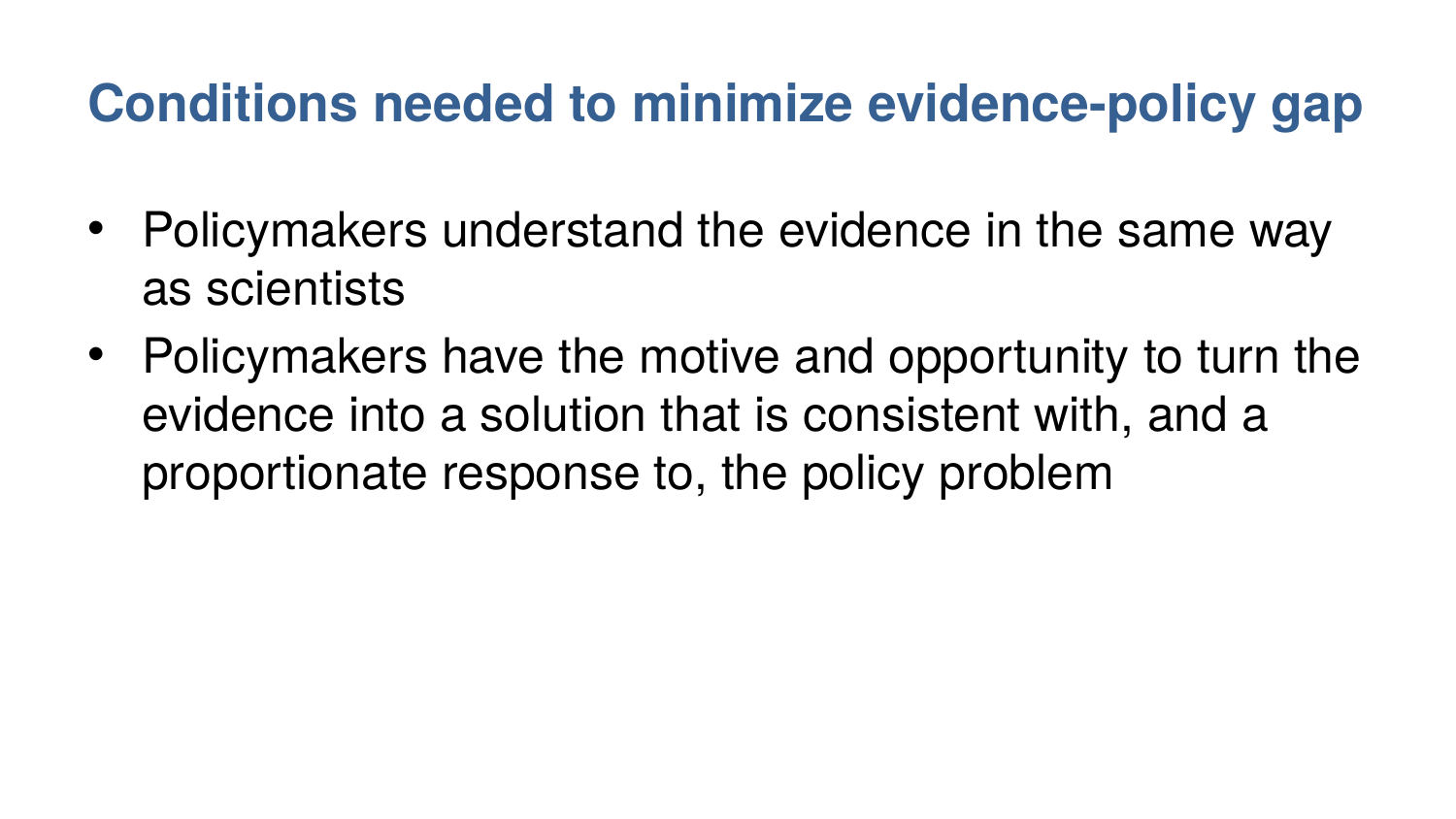

# Conditions needed to minimize evidence-policy gap
Policymakers understand the evidence in the same way as scientists
Policymakers have the motive and opportunity to turn the evidence into a solution that is consistent with, and a proportionate response to, the policy problem